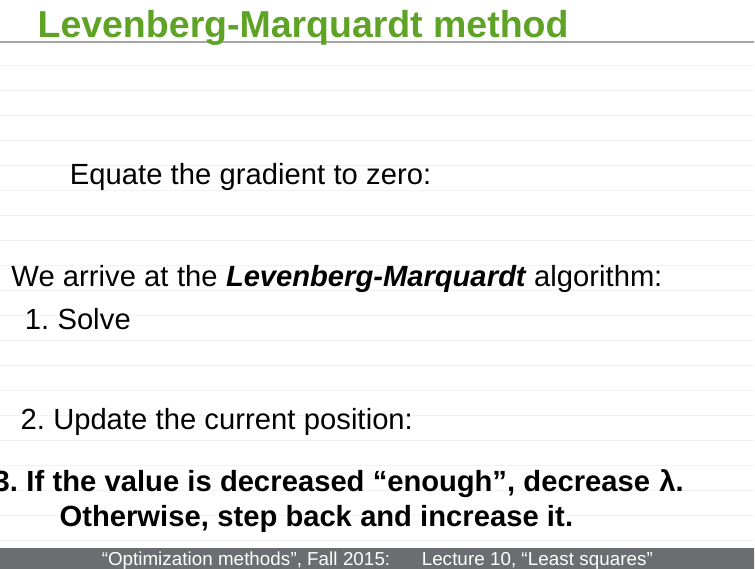

# Levenberg-Marquardt method
Equate the gradient to zero:
We arrive at the Levenberg-Marquardt algorithm:
1. Solve
2. Update the current position:
3. If the value is decreased “enough”, decrease λ.
        Otherwise, step back and increase it.